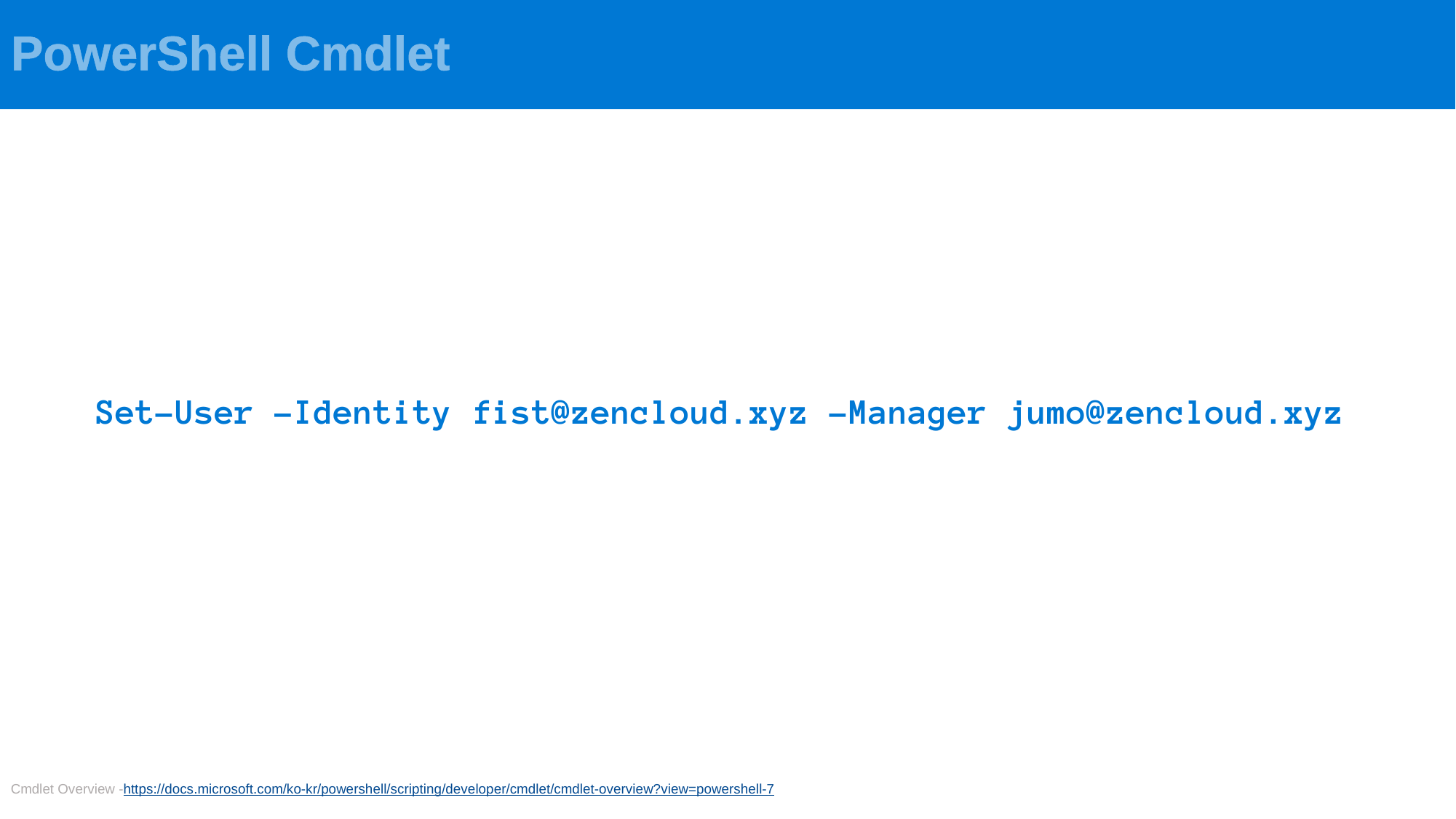

PowerShell Cmdlet
Set-User –Identity fist@zencloud.xyz –Manager jumo@zencloud.xyz
Cmdlet Overview -https://docs.microsoft.com/ko-kr/powershell/scripting/developer/cmdlet/cmdlet-overview?view=powershell-7